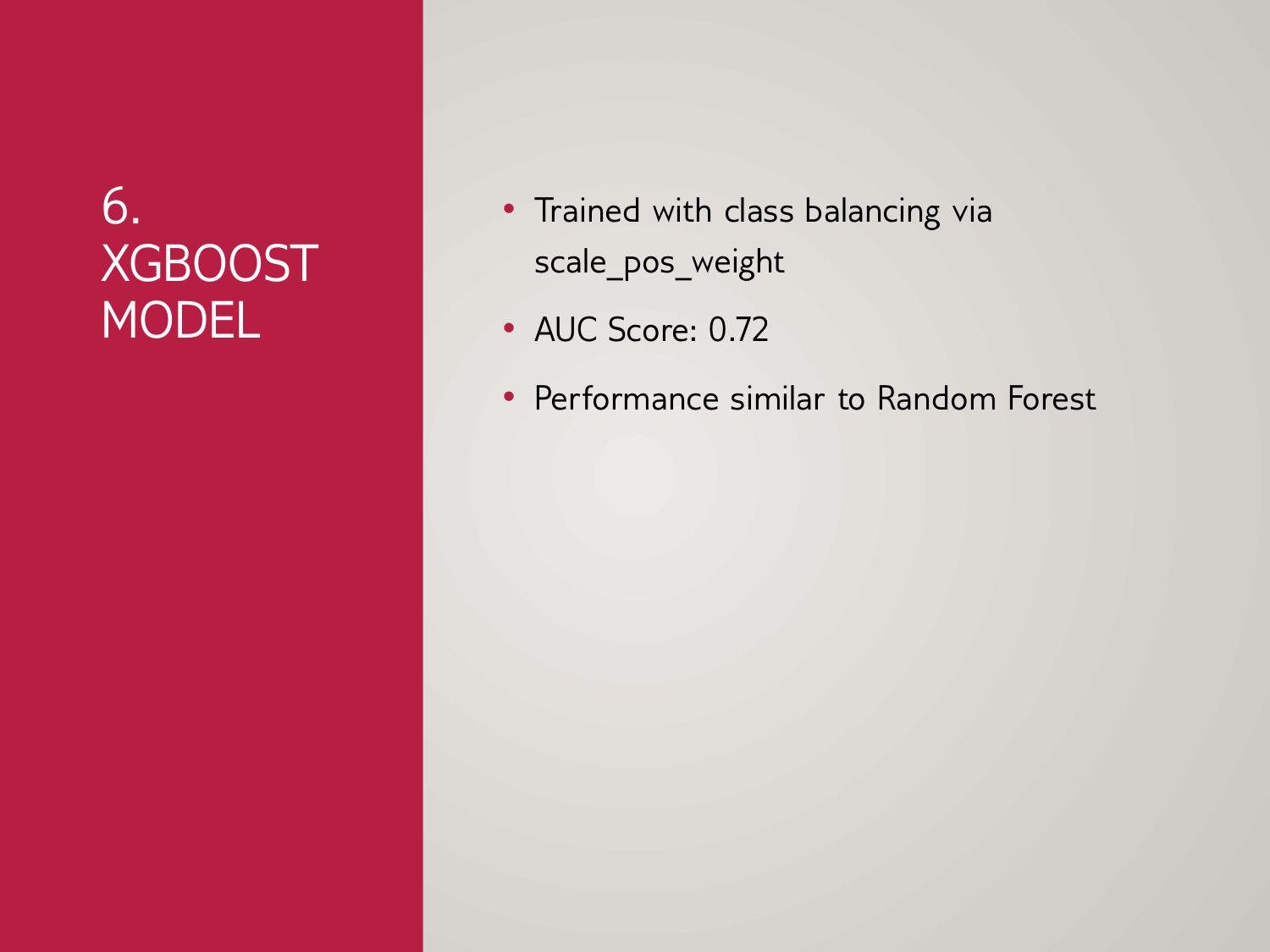

# 6. XGBoost Model
Trained with class balancing via scale_pos_weight
AUC Score: 0.72
Performance similar to Random Forest